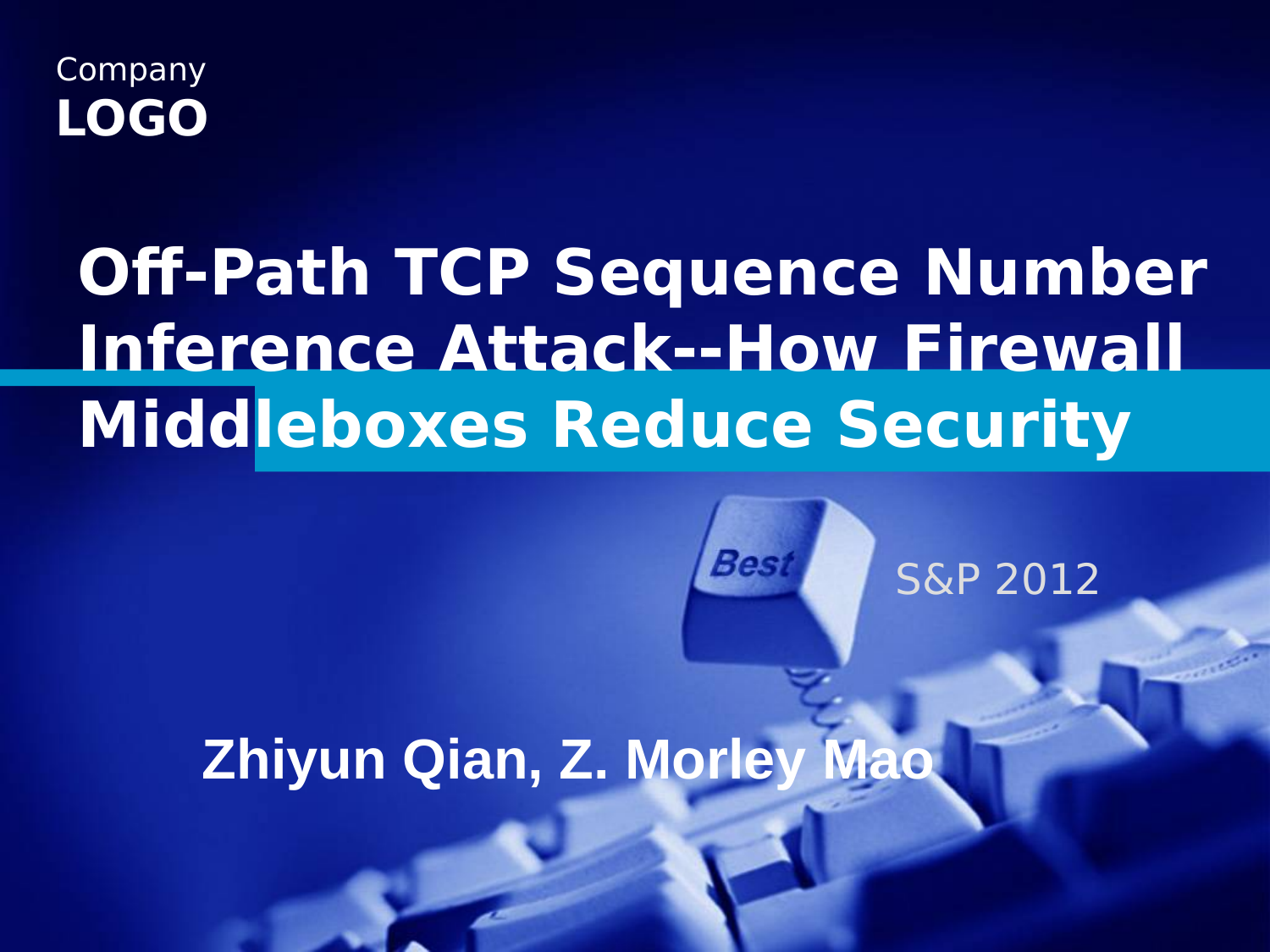

# Off-Path TCP Sequence Number Inference Attack--How Firewall Middleboxes Reduce Security
S&P 2012
Zhiyun Qian, Z. Morley Mao